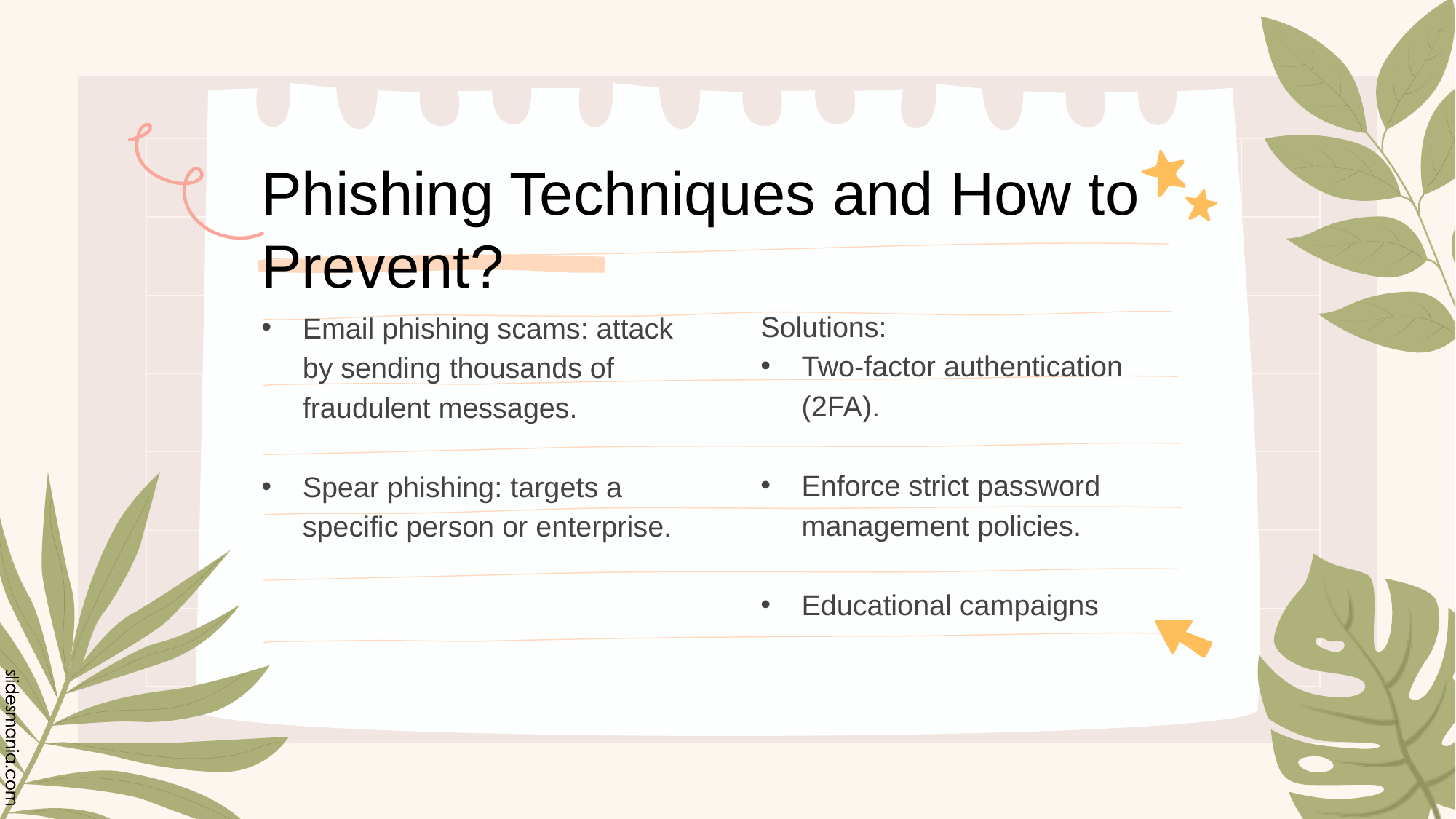

# Phishing Techniques and How to Prevent?

Solutions:
Two-factor authentication (2FA).

Enforce strict password management policies.

Educational campaigns

Email phishing scams: attack by sending thousands of fraudulent messages.

Spear phishing: targets a specific person or enterprise.